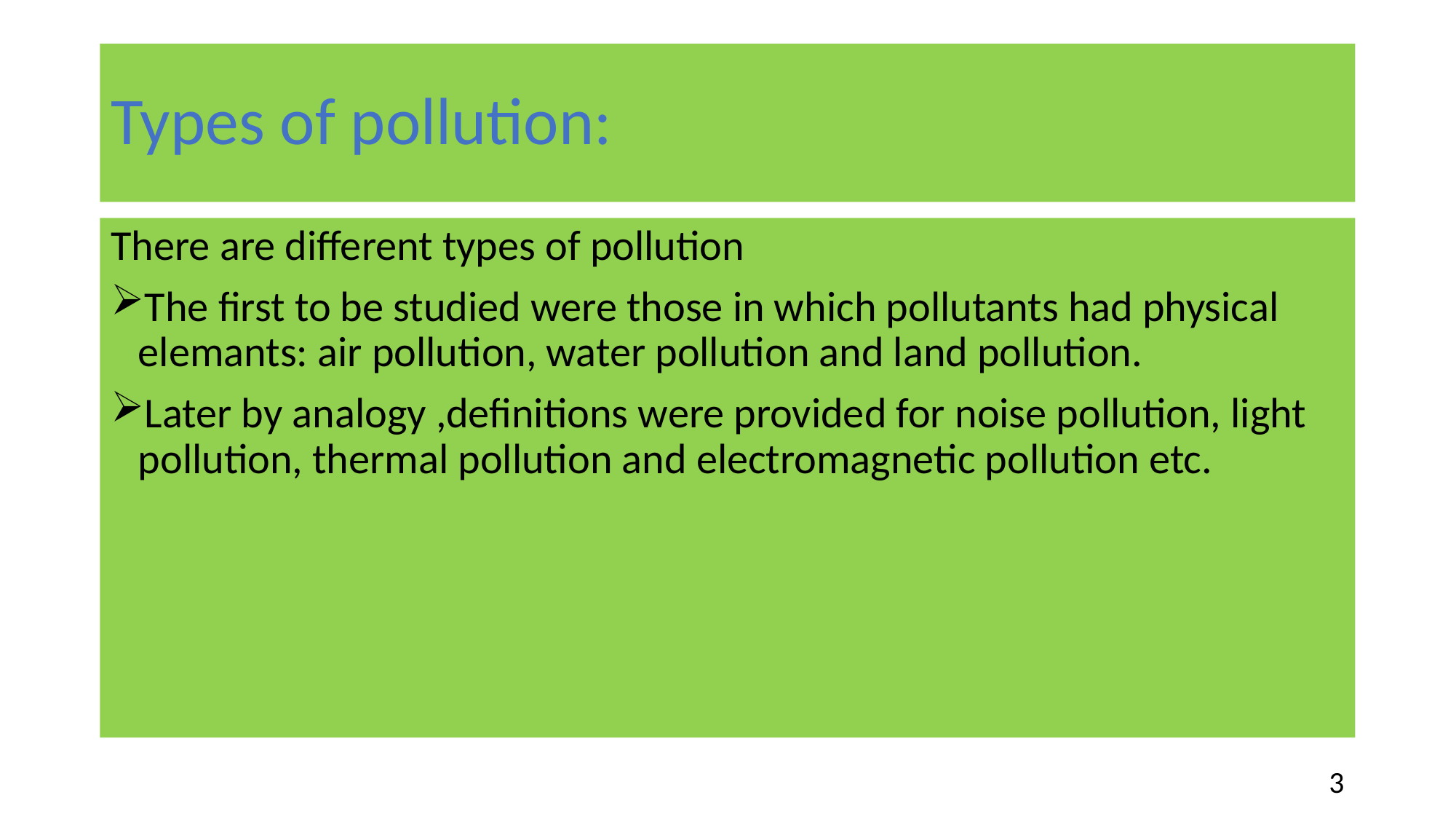

# Types of pollution:
There are different types of pollution
The first to be studied were those in which pollutants had physical elemants: air pollution, water pollution and land pollution.
Later by analogy ,definitions were provided for noise pollution, light pollution, thermal pollution and electromagnetic pollution etc.

3